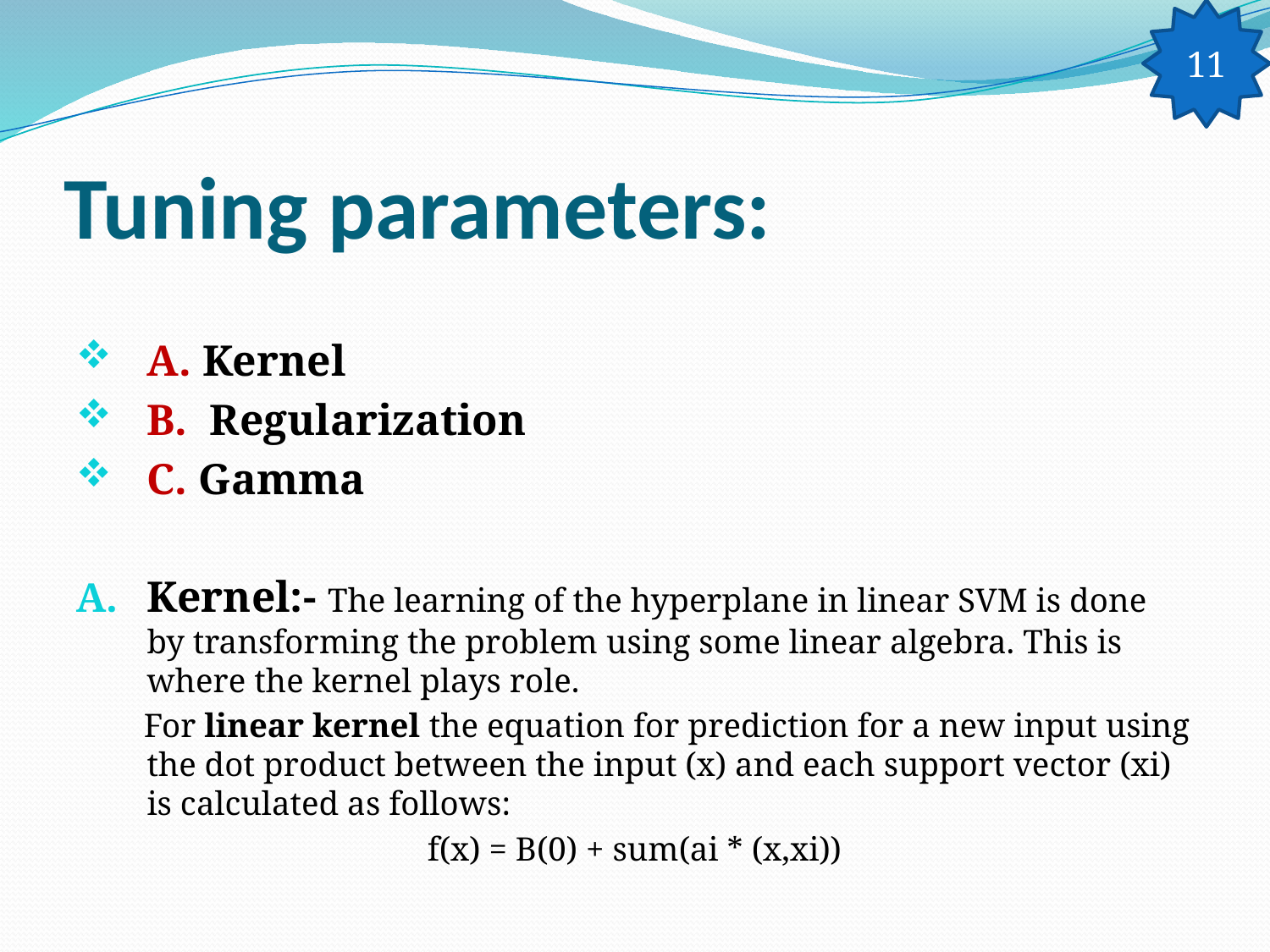

11
# Tuning parameters:

A. Kernel
B.  Regularization
C. Gamma

Kernel:- The learning of the hyperplane in linear SVM is done by transforming the problem using some linear algebra. This is where the kernel plays role.
        For linear kernel the equation for prediction for a new input using the dot product between the input (x) and each support vector (xi) is calculated as follows:
f(x) = B(0) + sum(ai * (x,xi))